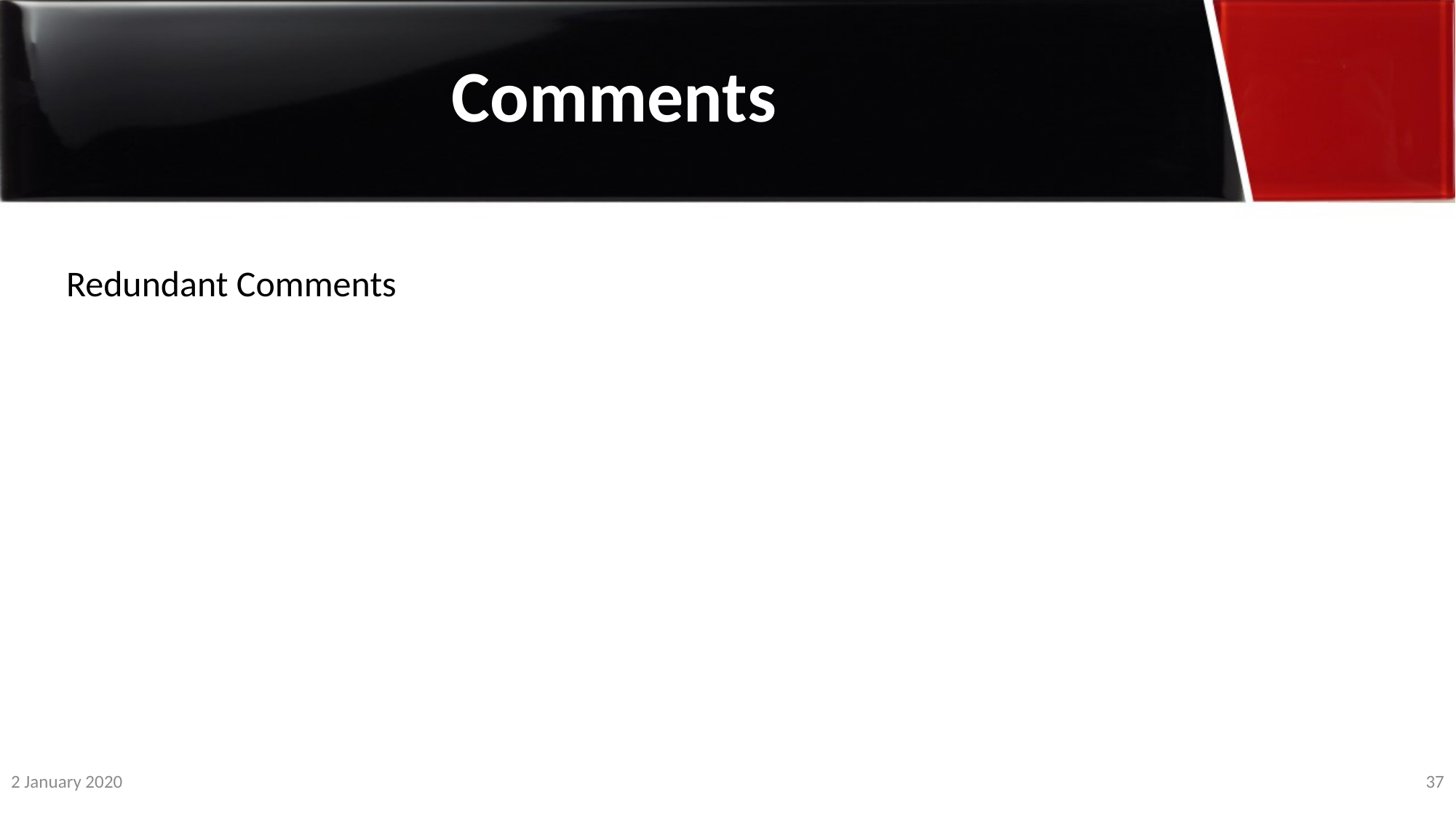

Comments

Redundant Comments
2 January 2020
37